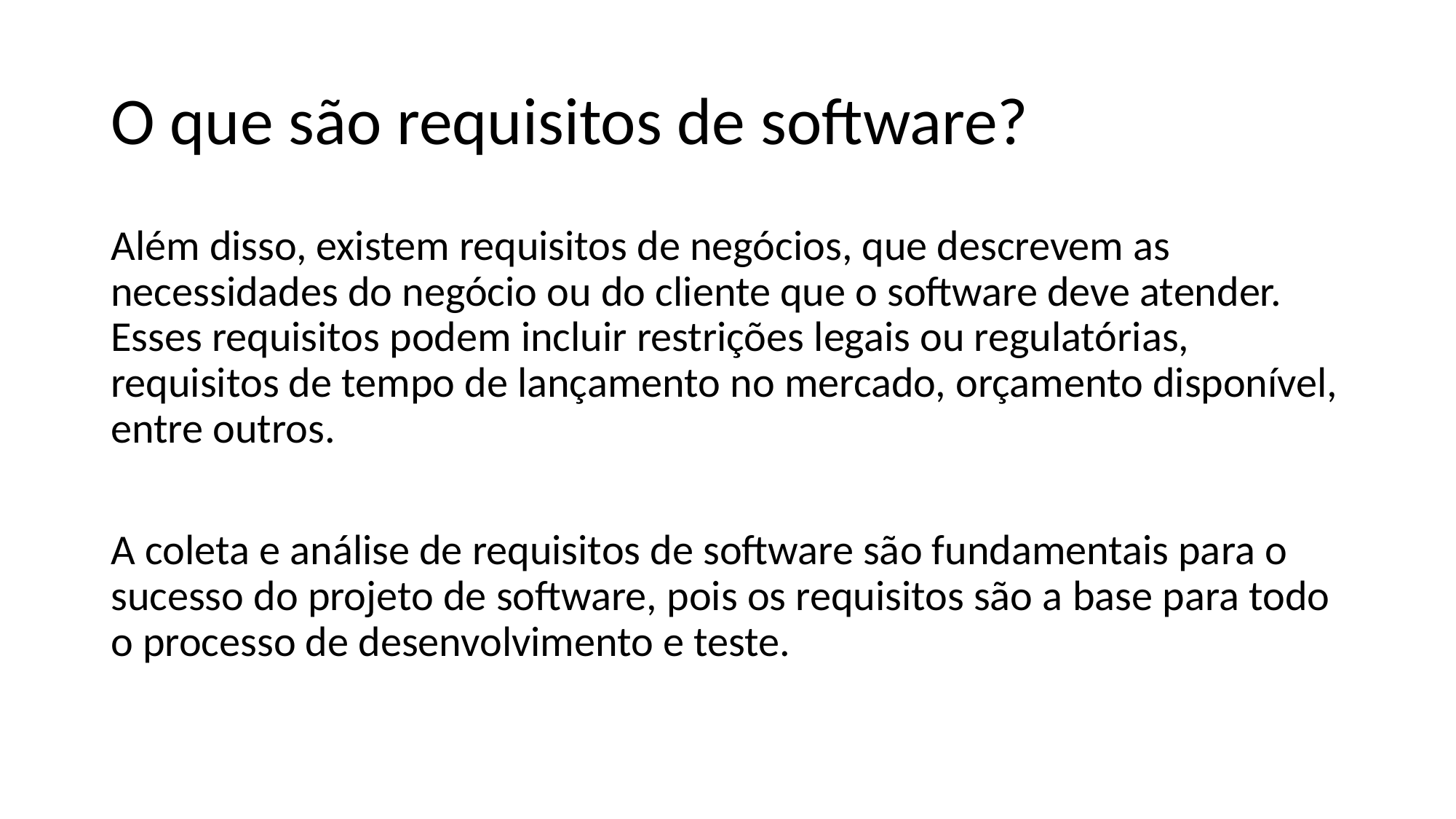

# O que são requisitos de software?
Além disso, existem requisitos de negócios, que descrevem as necessidades do negócio ou do cliente que o software deve atender. Esses requisitos podem incluir restrições legais ou regulatórias, requisitos de tempo de lançamento no mercado, orçamento disponível, entre outros.

A coleta e análise de requisitos de software são fundamentais para o sucesso do projeto de software, pois os requisitos são a base para todo o processo de desenvolvimento e teste.